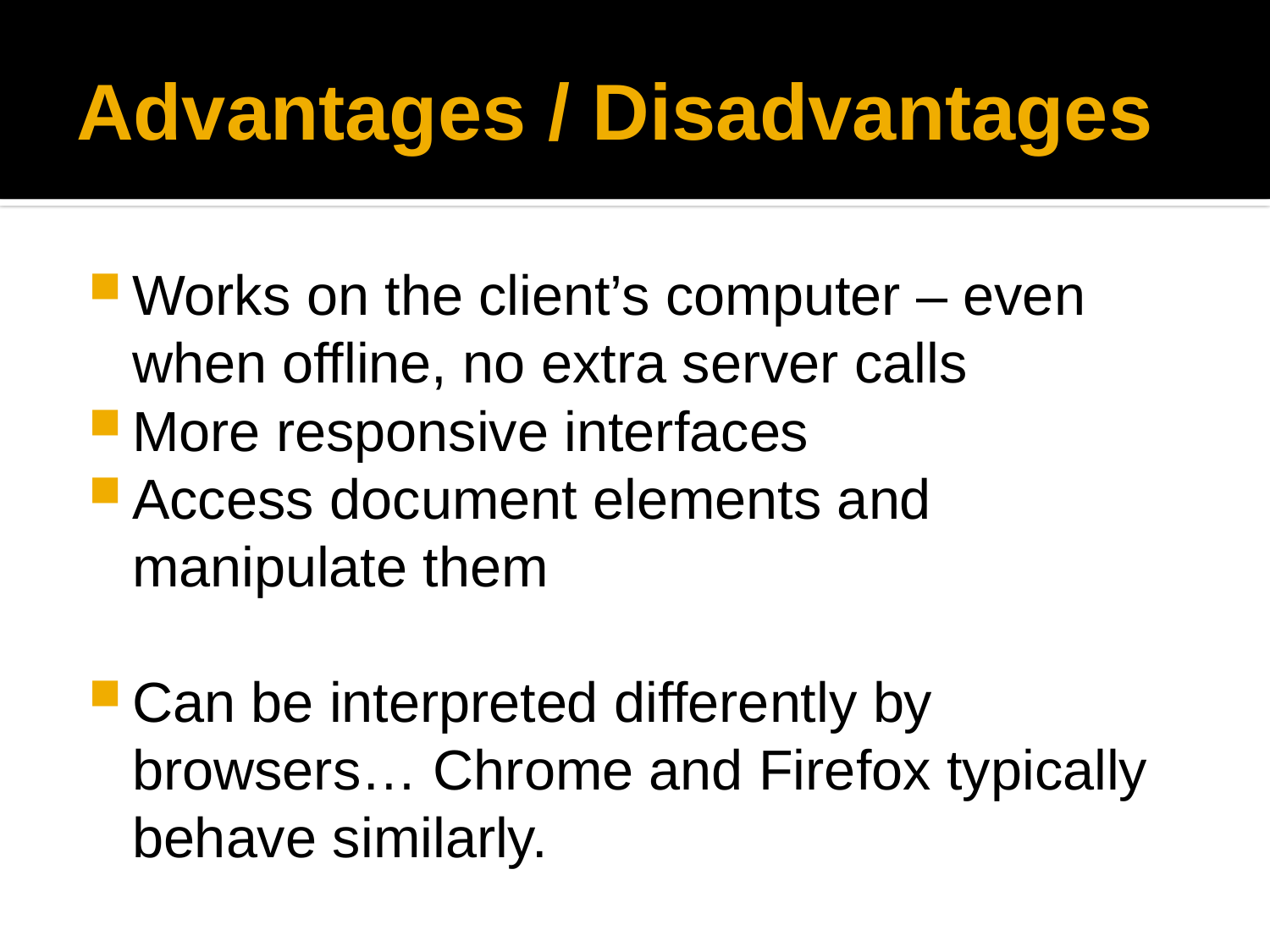

# Advantages / Disadvantages
Works on the client’s computer – even when offline, no extra server calls
More responsive interfaces
Access document elements and manipulate them

Can be interpreted differently by browsers… Chrome and Firefox typically behave similarly.